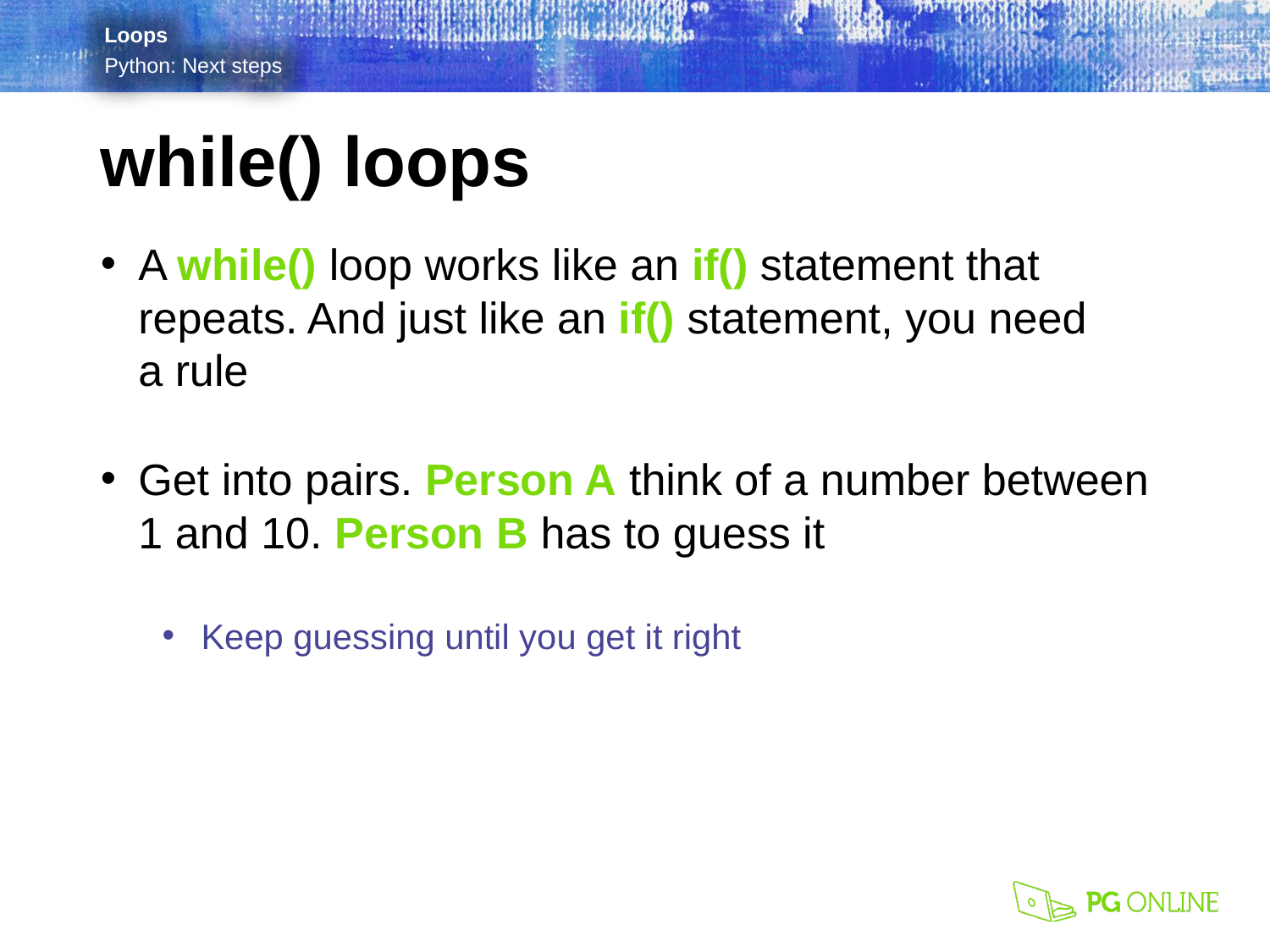

while() loops
A while() loop works like an if() statement that repeats. And just like an if() statement, you need
a rule
Get into pairs. Person A think of a number between 1 and 10. Person B has to guess it
Keep guessing until you get it right